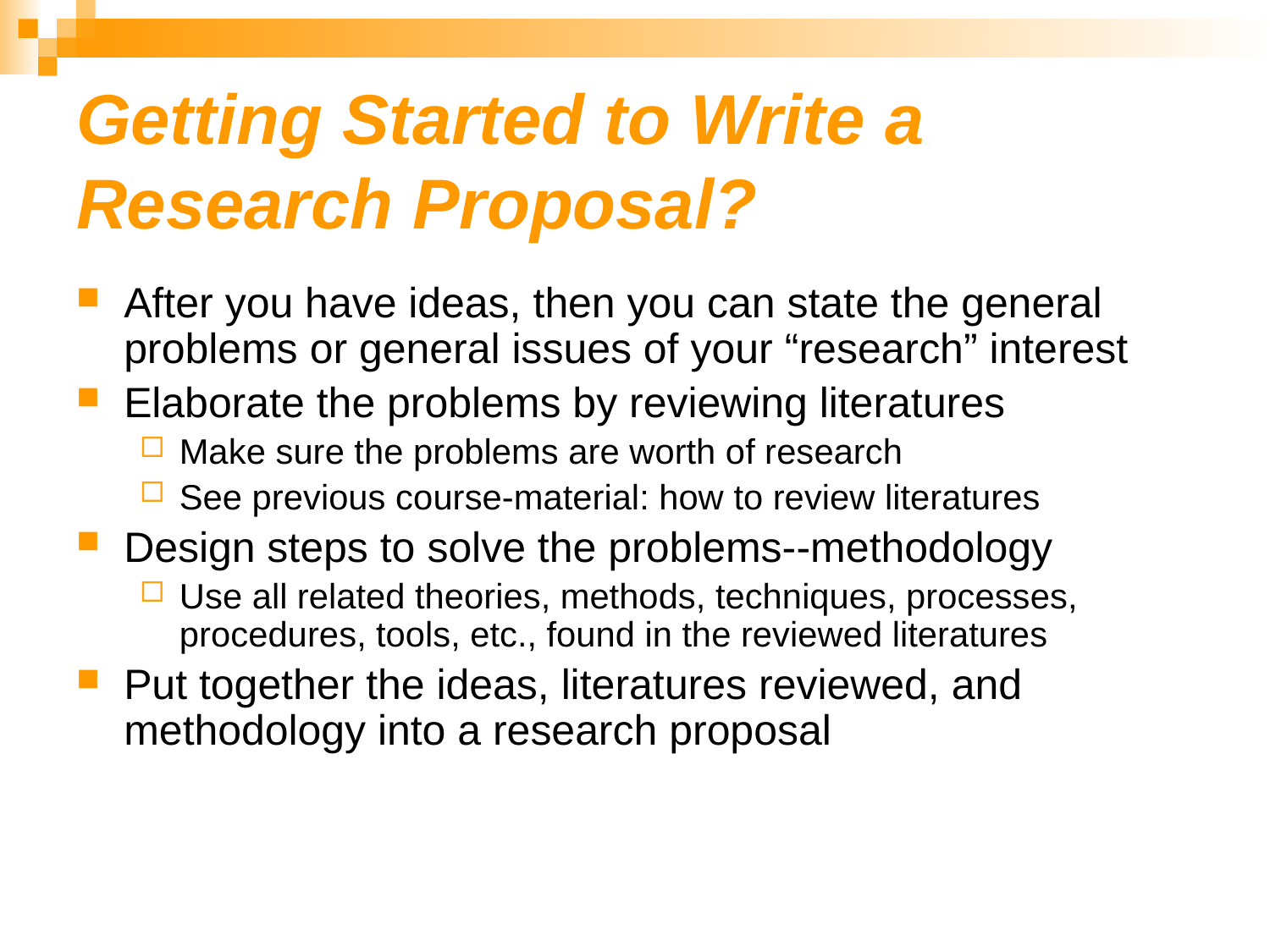

# Getting Started to Write a Research Proposal?
After you have ideas, then you can state the general problems or general issues of your “research” interest
Elaborate the problems by reviewing literatures
Make sure the problems are worth of research
See previous course-material: how to review literatures
Design steps to solve the problems--methodology
Use all related theories, methods, techniques, processes, procedures, tools, etc., found in the reviewed literatures
Put together the ideas, literatures reviewed, and methodology into a research proposal